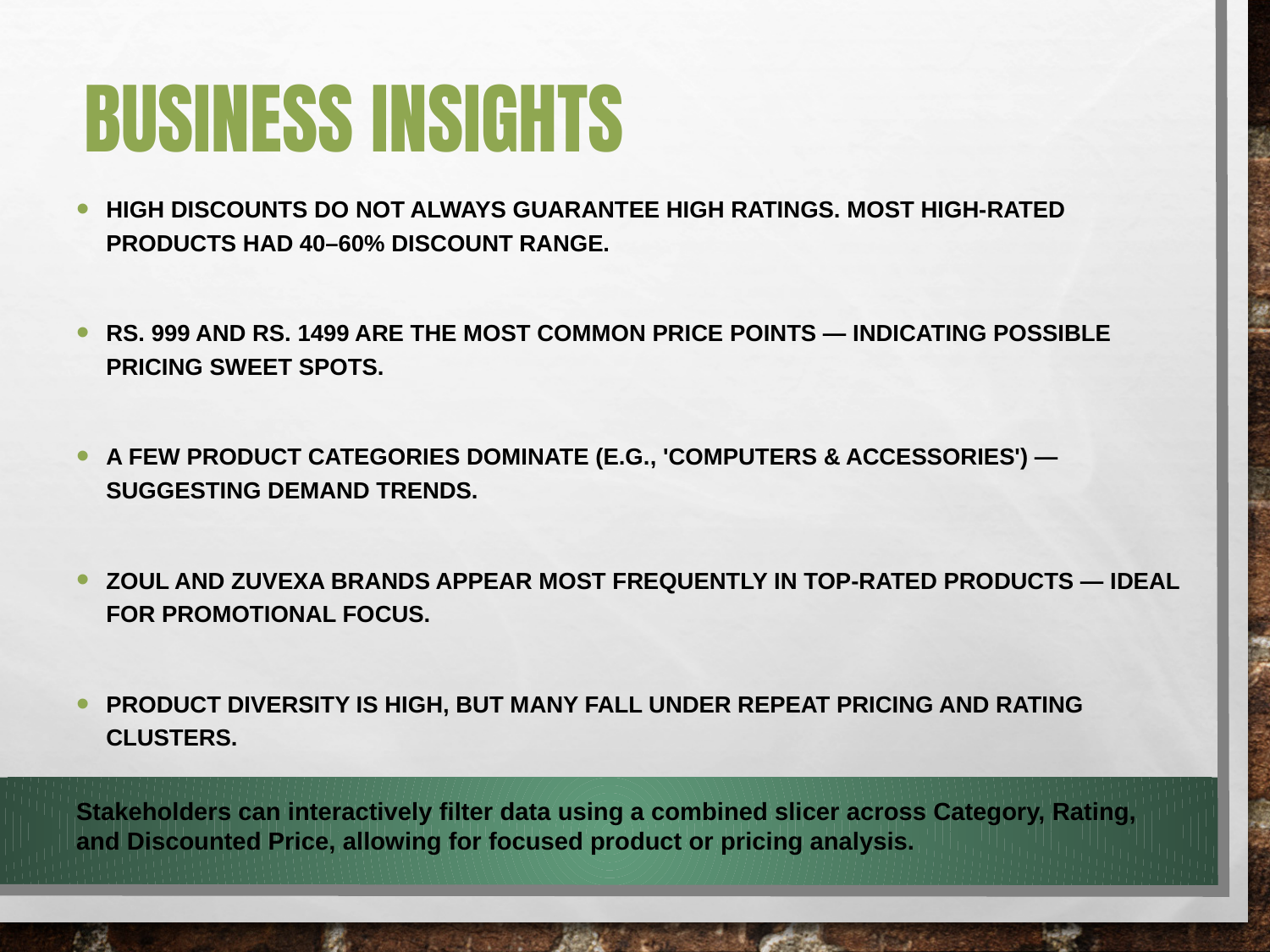

# Business Insights
High discounts do not always guarantee high ratings. Most high-rated products had 40–60% discount range.

Rs. 999 and Rs. 1499 are the most common price points — indicating possible pricing sweet spots.

A few product categories dominate (e.g., 'Computers & Accessories') — suggesting demand trends.

Zoul and Zuvexa brands appear most frequently in top-rated products — ideal for promotional focus.

Product diversity is high, but many fall under repeat pricing and rating clusters.
Stakeholders can interactively filter data using a combined slicer across Category, Rating, and Discounted Price, allowing for focused product or pricing analysis.